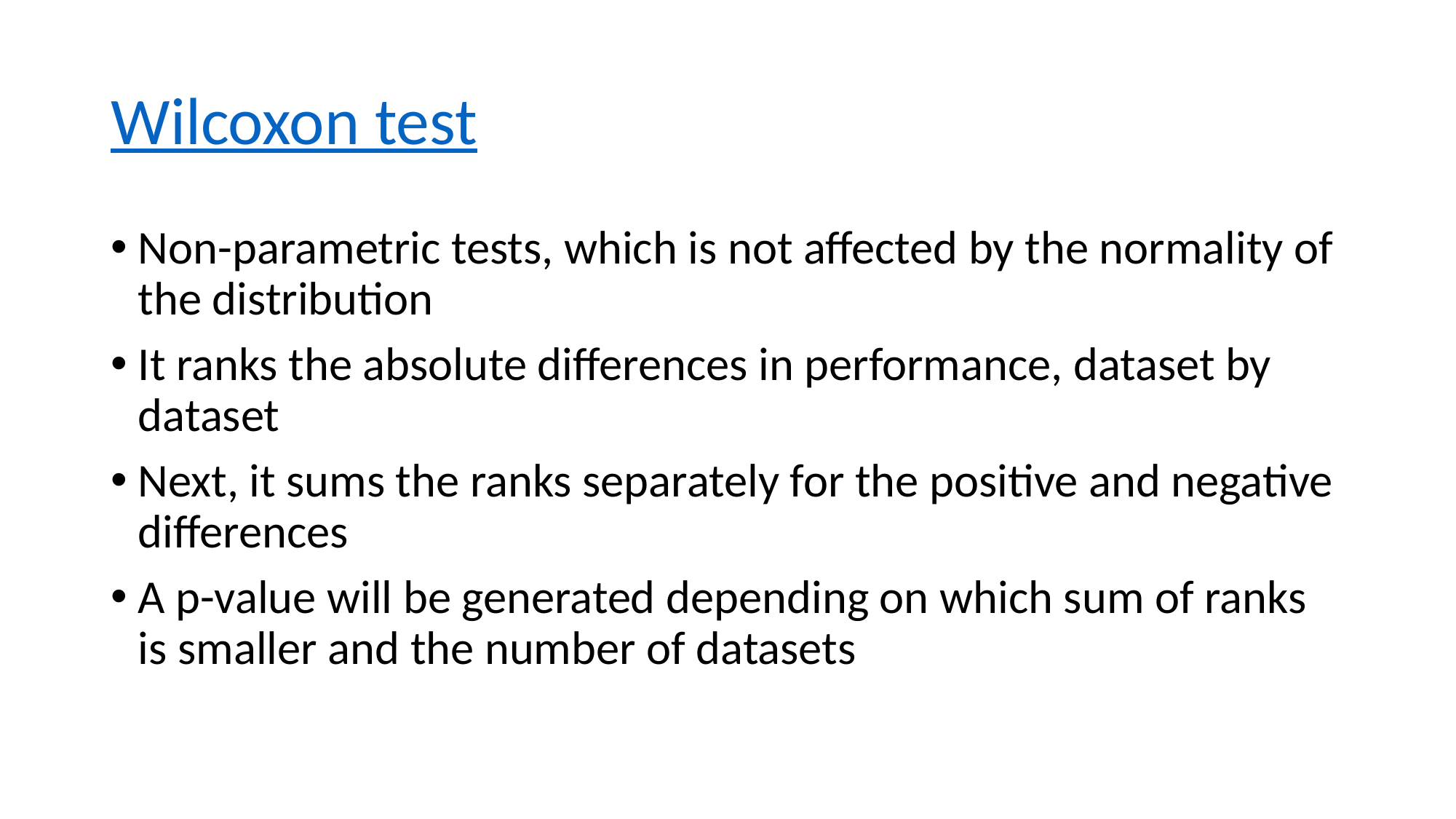

# Wilcoxon test
Non-parametric tests, which is not affected by the normality of the distribution
It ranks the absolute differences in performance, dataset by dataset
Next, it sums the ranks separately for the positive and negative differences
A p-value will be generated depending on which sum of ranks is smaller and the number of datasets